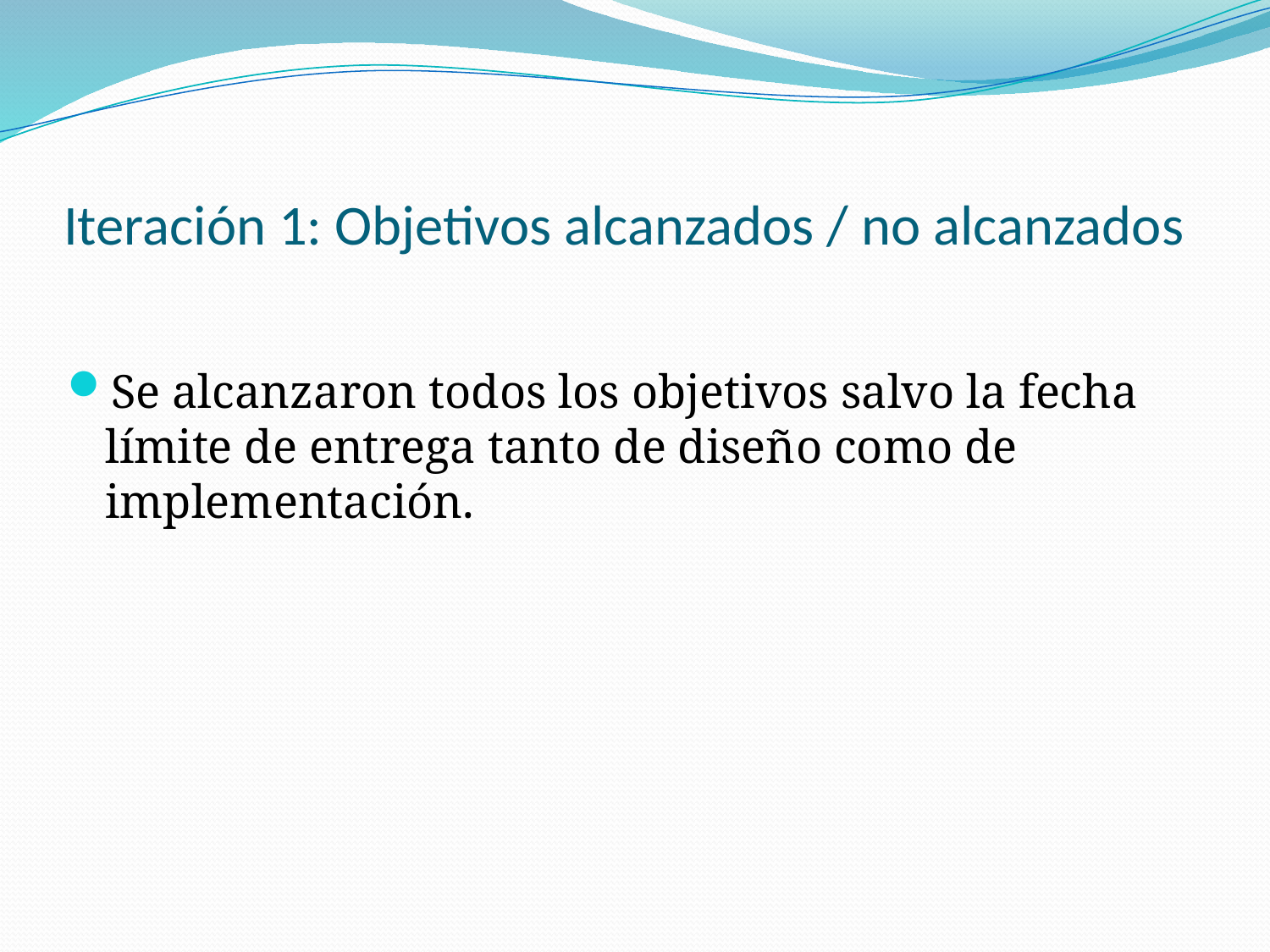

# Iteración 1: Objetivos alcanzados / no alcanzados
Se alcanzaron todos los objetivos salvo la fecha límite de entrega tanto de diseño como de implementación.